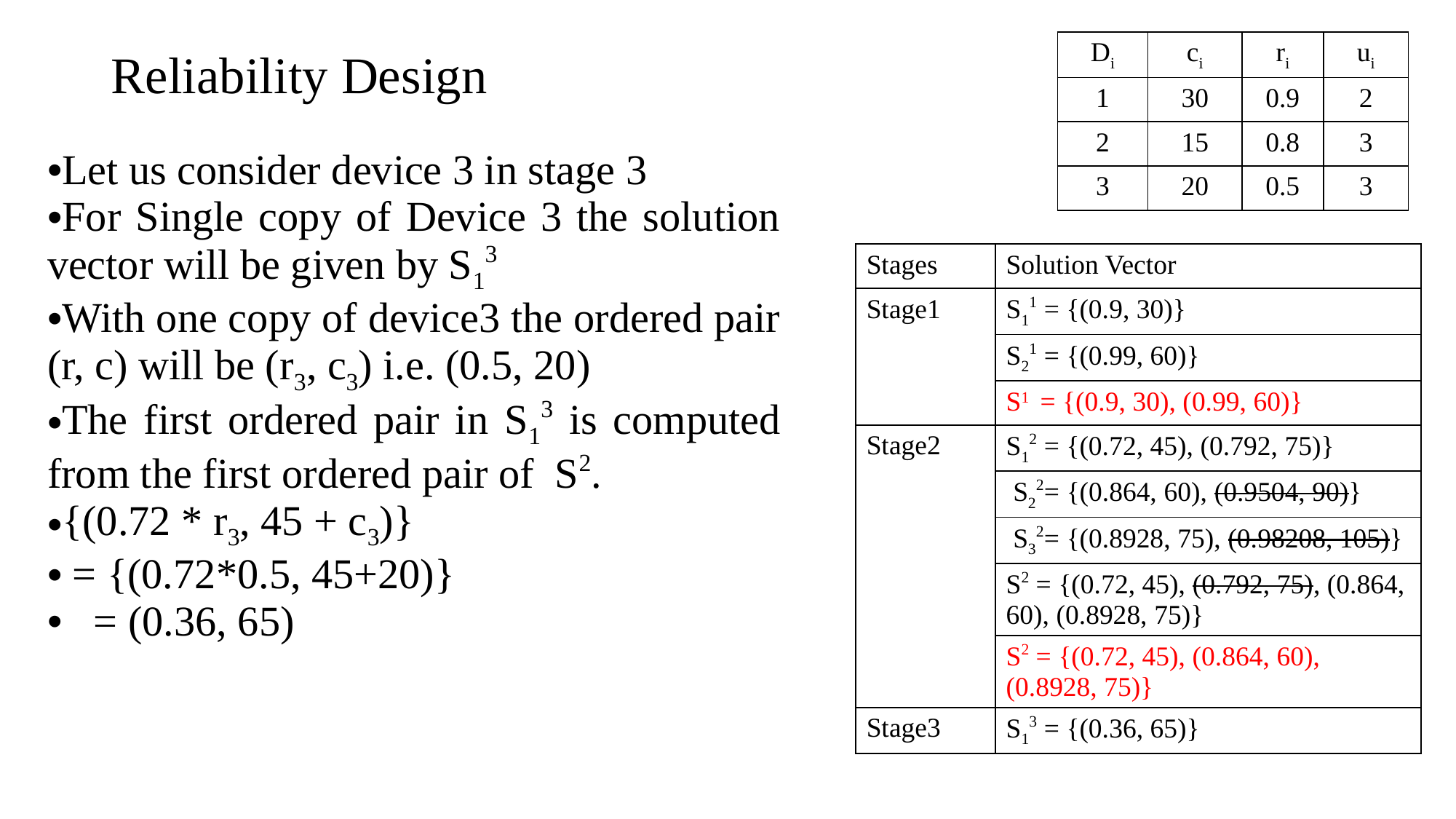

| Di | ci | ri | ui |
| --- | --- | --- | --- |
| 1 | 30 | 0.9 | 2 |
| 2 | 15 | 0.8 | 3 |
| 3 | 20 | 0.5 | 3 |
# Reliability Design

Let us consider device 3 in stage 3
For Single copy of Device 3 the solution vector will be given by S13
With one copy of device3 the ordered pair (r, c) will be (r3, c3) i.e. (0.5, 20)
The first ordered pair in S13 is computed from the first ordered pair of  S2.
{(0.72 * r3, 45 + c3)}
 = {(0.72*0.5, 45+20)}
   = (0.36, 65)

| Stages | Solution Vector |
| --- | --- |
| Stage1 | S11 = {(0.9, 30)} |
|  | S21 = {(0.99, 60)} |
|  | S1 = {(0.9, 30), (0.99, 60)} |
| Stage2 | S12 = {(0.72, 45), (0.792, 75)} |
|  | S22= {(0.864, 60), (0.9504, 90)} |
|  | S32= {(0.8928, 75), (0.98208, 105)} |
|  | S2 = {(0.72, 45), (0.792, 75), (0.864, 60), (0.8928, 75)} |
|  | S2 = {(0.72, 45), (0.864, 60), (0.8928, 75)} |
| Stage3 | S13 = {(0.36, 65)} |